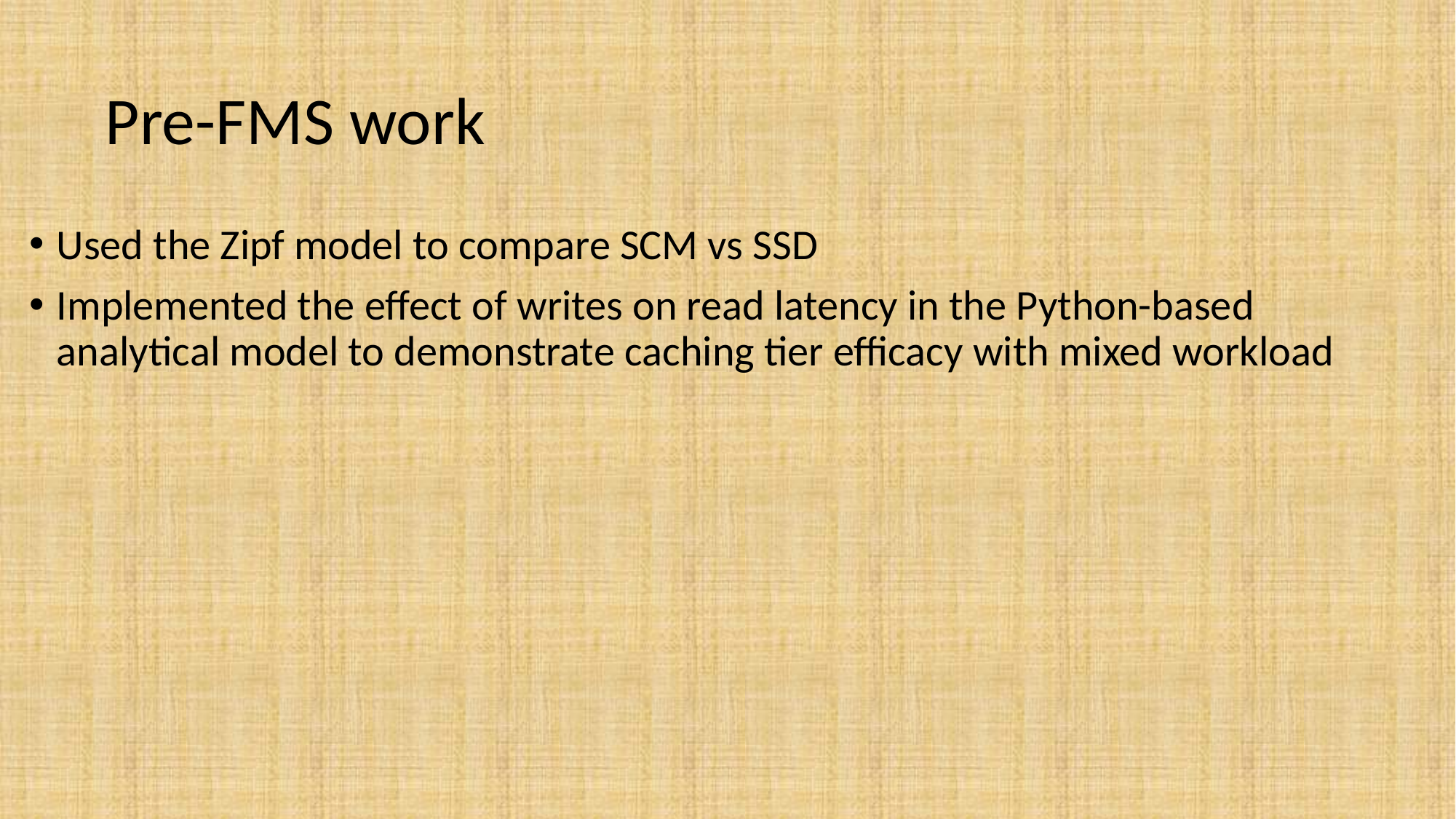

# Pre-FMS work
Used the Zipf model to compare SCM vs SSD
Implemented the effect of writes on read latency in the Python-based analytical model to demonstrate caching tier efficacy with mixed workload